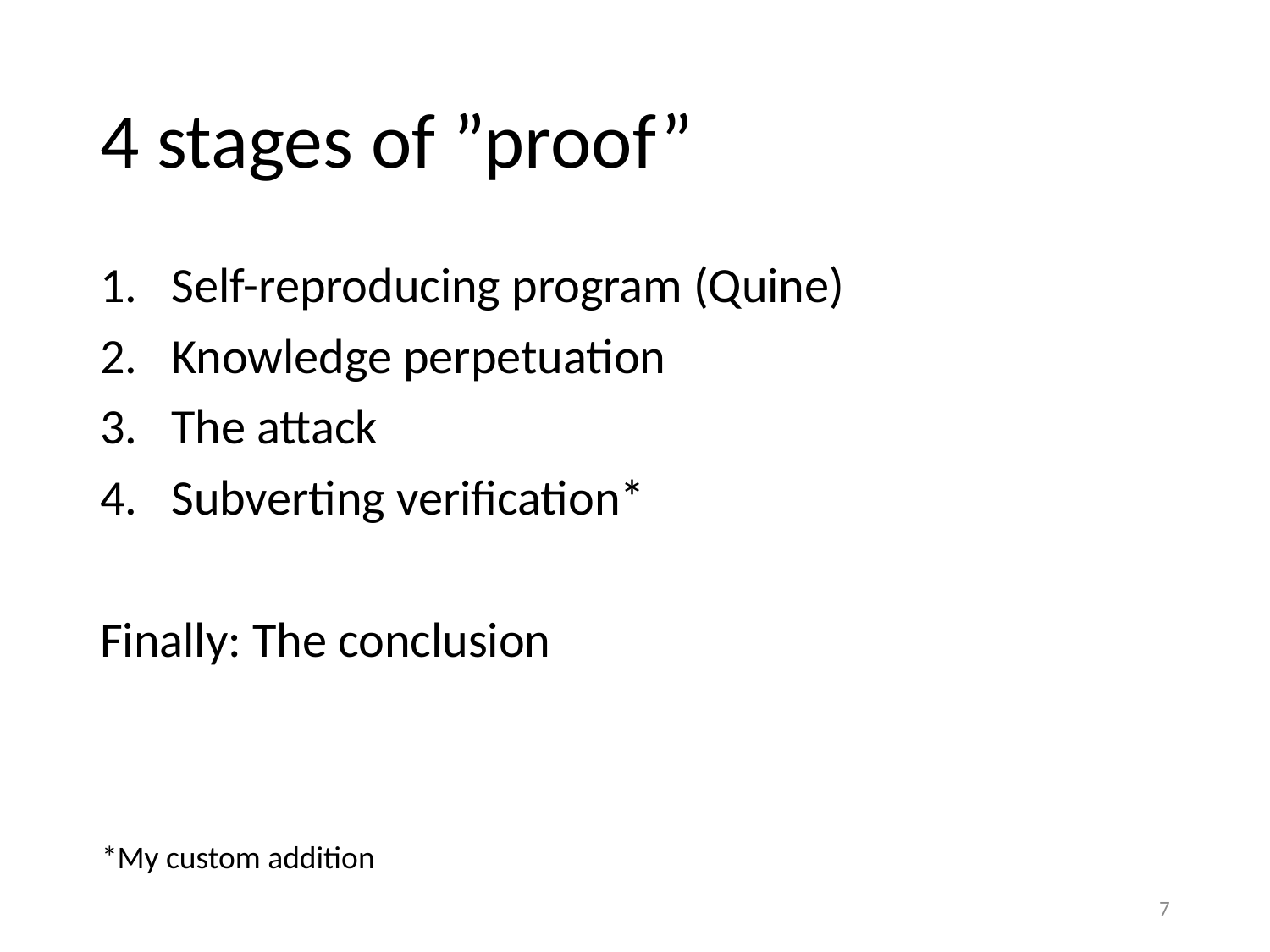

# 4 stages of ”proof”
Self-reproducing program (Quine)
Knowledge perpetuation
The attack
Subverting verification*

Finally: The conclusion
*My custom addition
7